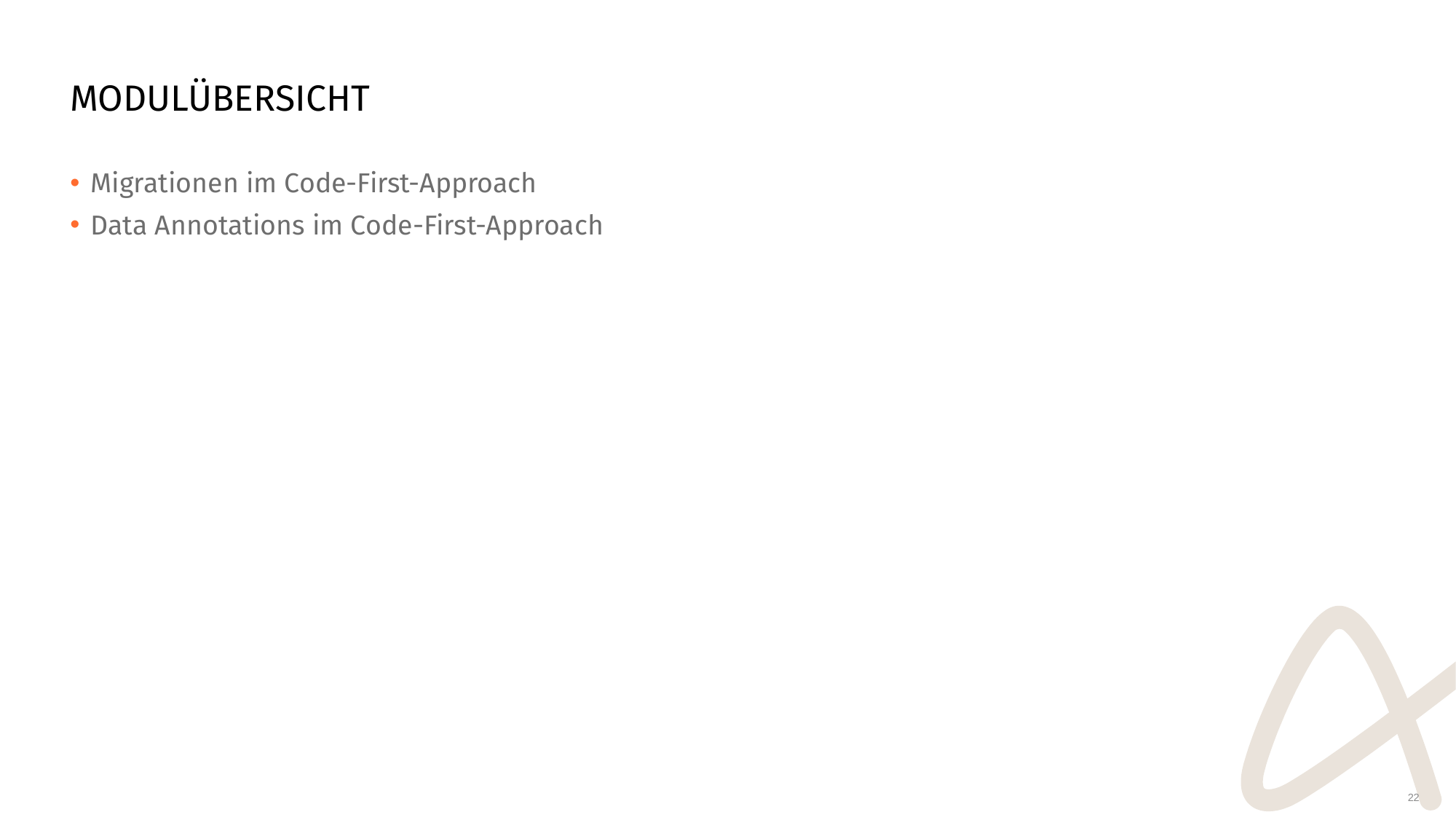

# Modulübersicht
Migrationen im Code-First-Approach
Data Annotations im Code-First-Approach
22